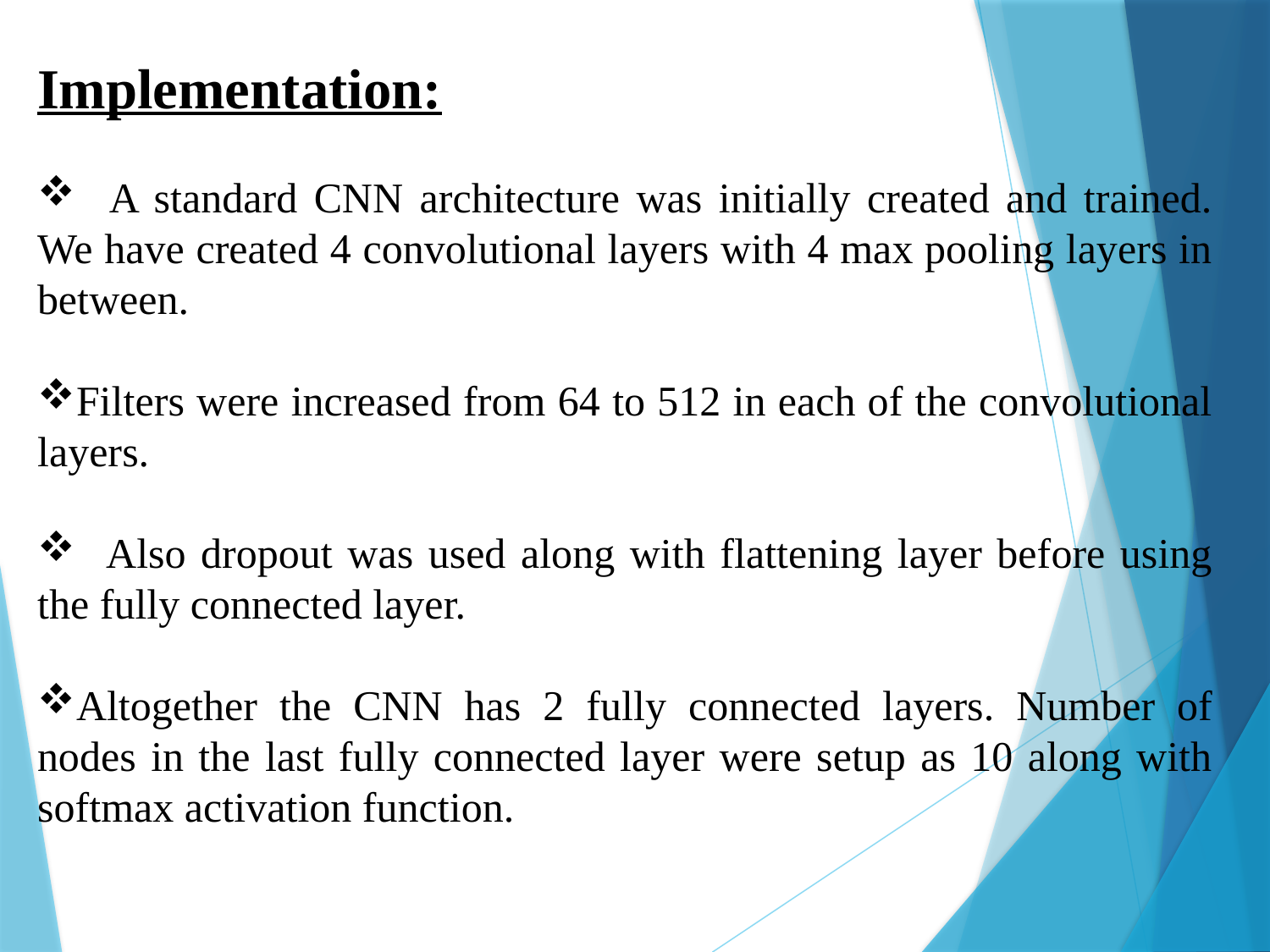

Implementation:

  A standard CNN architecture was initially created and trained. We have created 4 convolutional layers with 4 max pooling layers in between.

Filters were increased from 64 to 512 in each of the convolutional layers.

  Also dropout was used along with flattening layer before using the fully connected layer.

Altogether the CNN has 2 fully connected layers. Number of nodes in the last fully connected layer were setup as 10 along with softmax activation function.